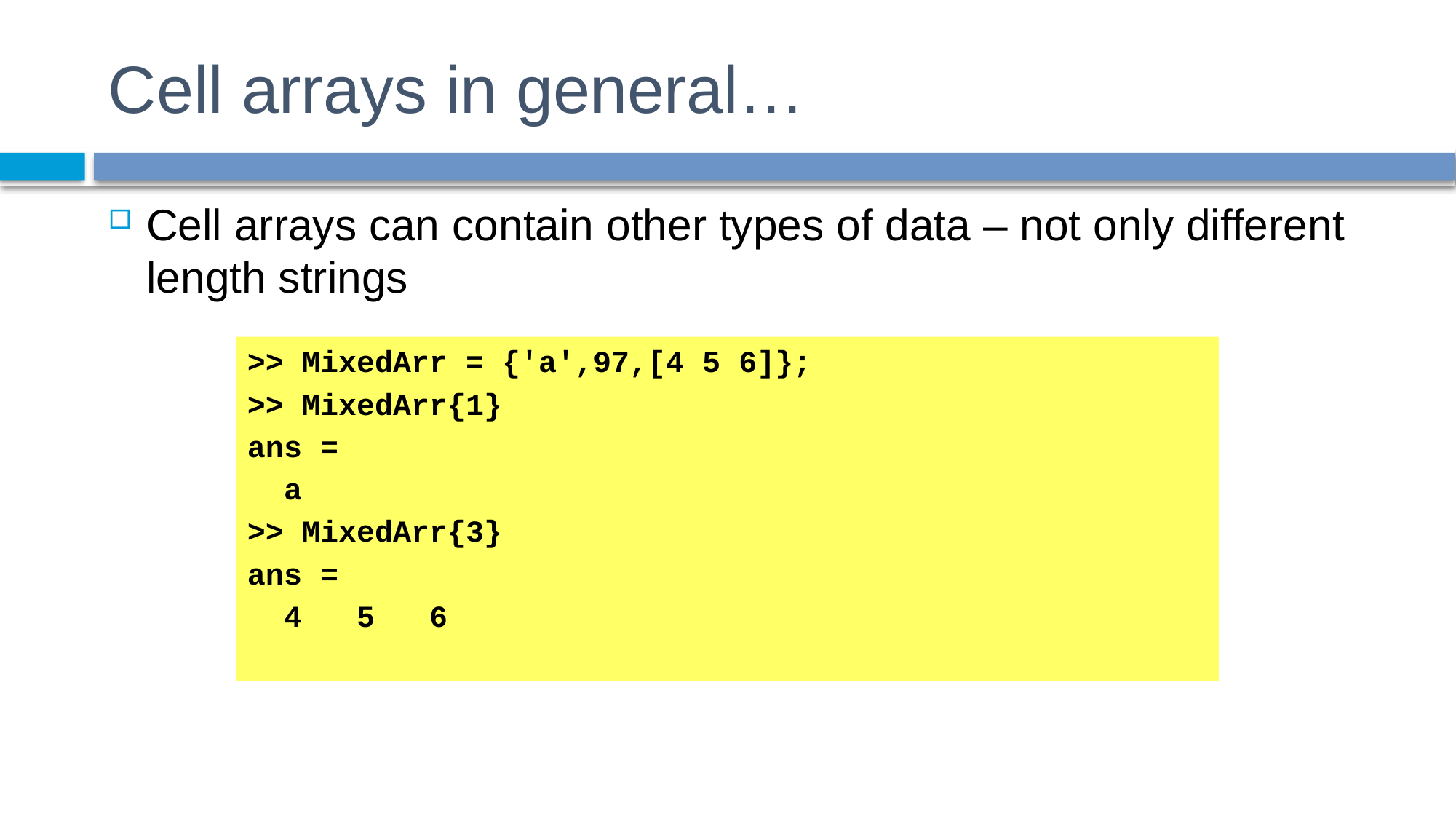

# Cell arrays in general…
Cell arrays can contain other types of data – not only different length strings
>> MixedArr = {'a',97,[4 5 6]};
>> MixedArr{1}
ans =
  a
>> MixedArr{3}
ans =
  4   5   6